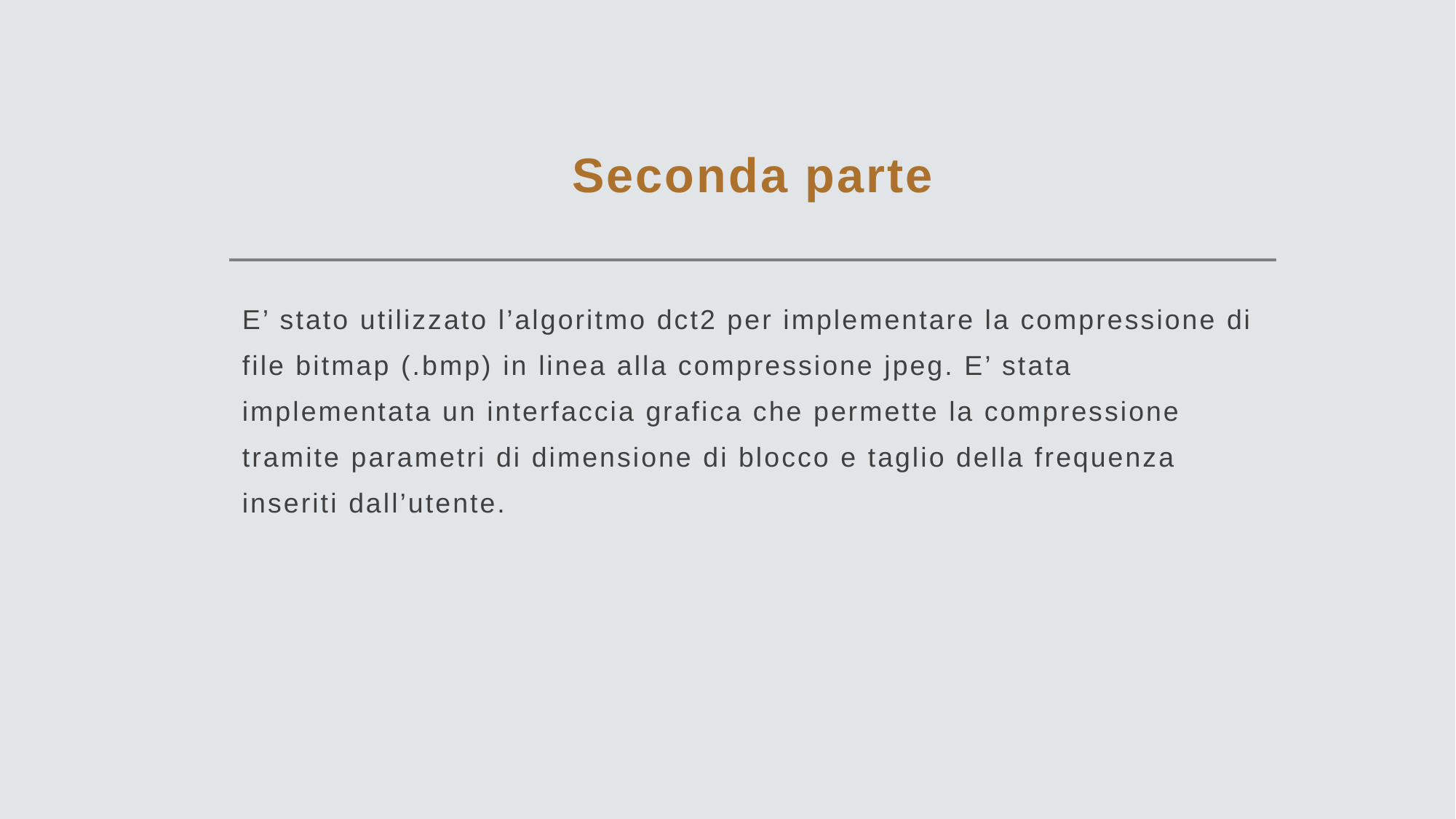

# Seconda parte
E’ stato utilizzato l’algoritmo dct2 per implementare la compressione di file bitmap (.bmp) in linea alla compressione jpeg. E’ stata implementata un interfaccia grafica che permette la compressione tramite parametri di dimensione di blocco e taglio della frequenza inseriti dall’utente.